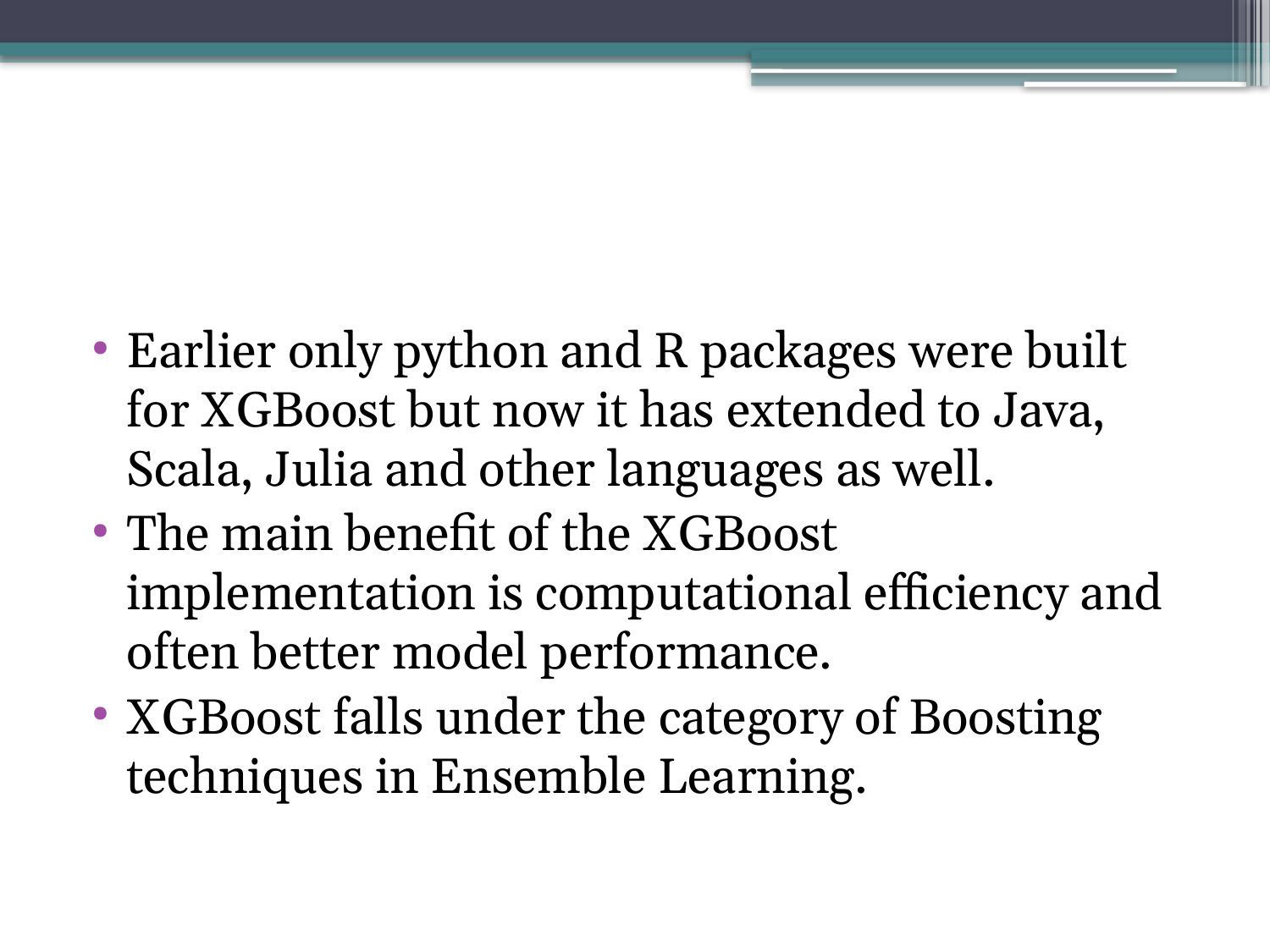

#
Earlier only python and R packages were built for XGBoost but now it has extended to Java, Scala, Julia and other languages as well.
The main benefit of the XGBoost implementation is computational efficiency and often better model performance.
XGBoost falls under the category of Boosting techniques in Ensemble Learning.